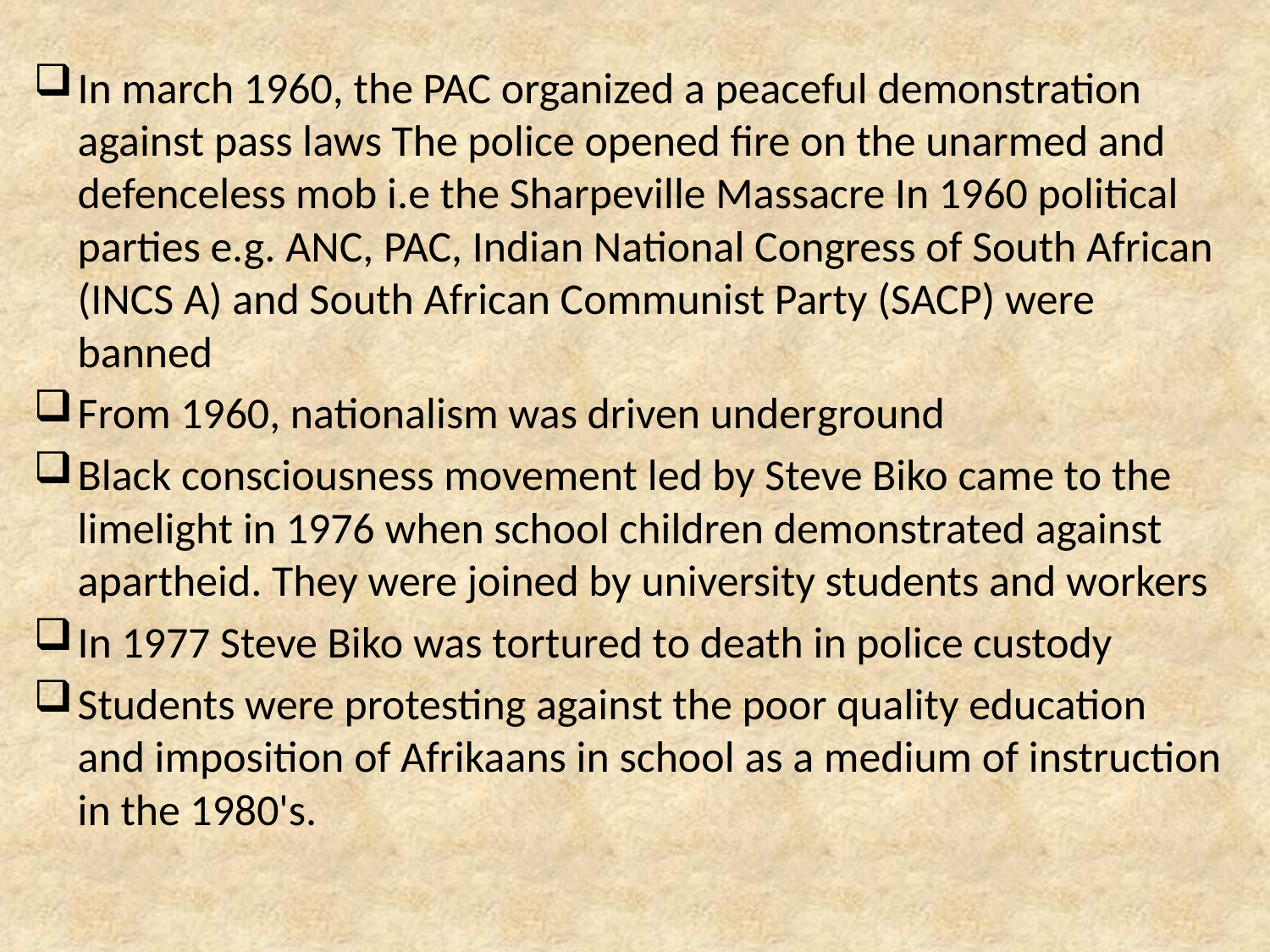

In march 1960, the PAC organized a peaceful demonstration against pass laws The police opened fire on the unarmed and defenceless mob i.e the Sharpeville Massacre In 1960 political parties e.g. ANC, PAC, Indian National Congress of South African (INCS A) and South African Communist Party (SACP) were banned
From 1960, nationalism was driven under­ground
Black consciousness movement led by Steve Biko came to the limelight in 1976 when school children demonstrated against apartheid. They were joined by university students and workers
In 1977 Steve Biko was tortured to death in police custody
Students were protesting against the poor quality education and imposition of Afrikaans in school as a medium of instruction in the 1980's.